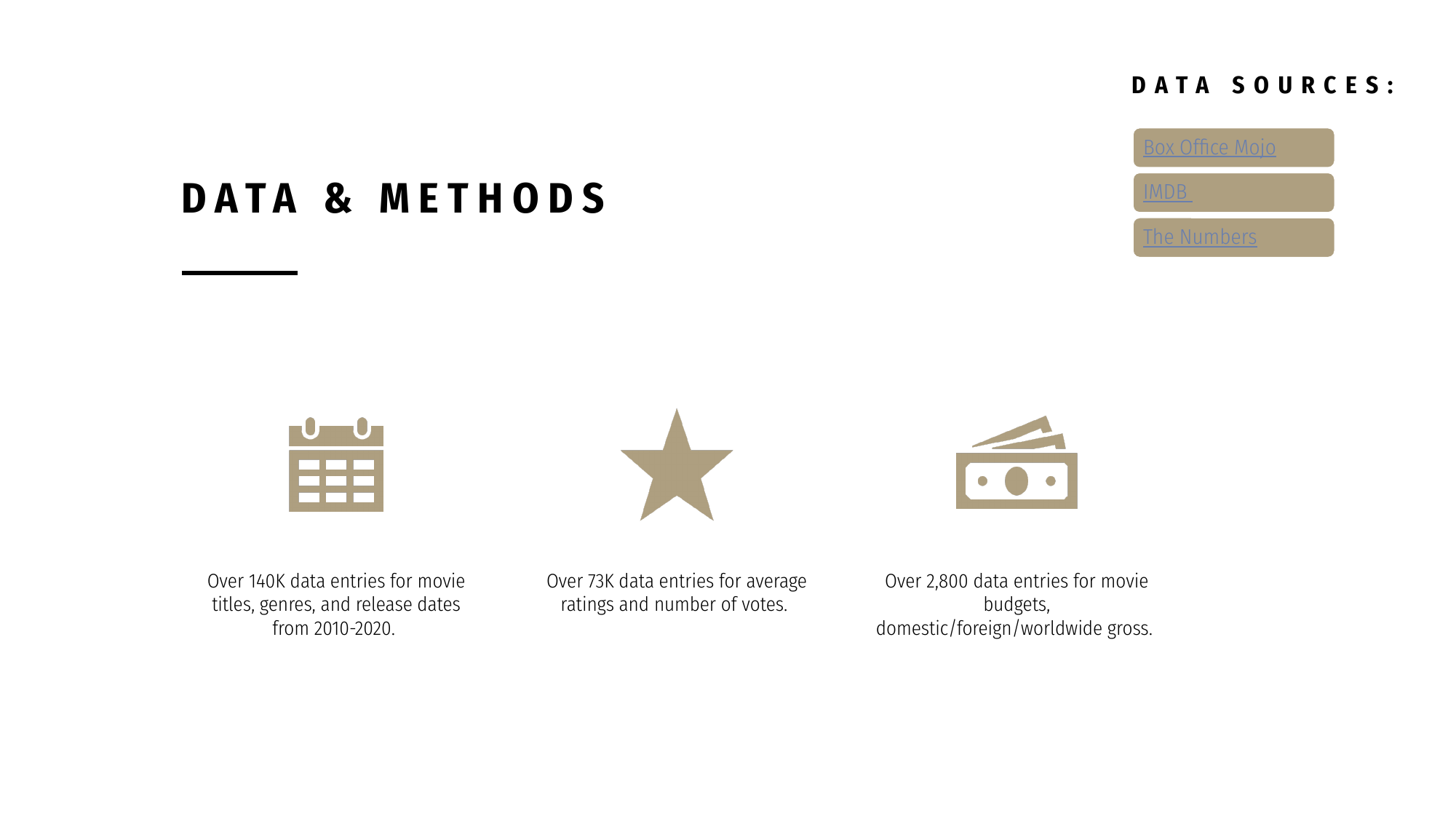

Data Sources:
# Data & methods
Box Office Mojo
IMDB
The Numbers
Over 140K data entries for movie titles, genres, and release dates from 2010-2020.
Over 73K data entries for average ratings and number of votes.
Over 2,800 data entries for movie budgets, domestic/foreign/worldwide gross.